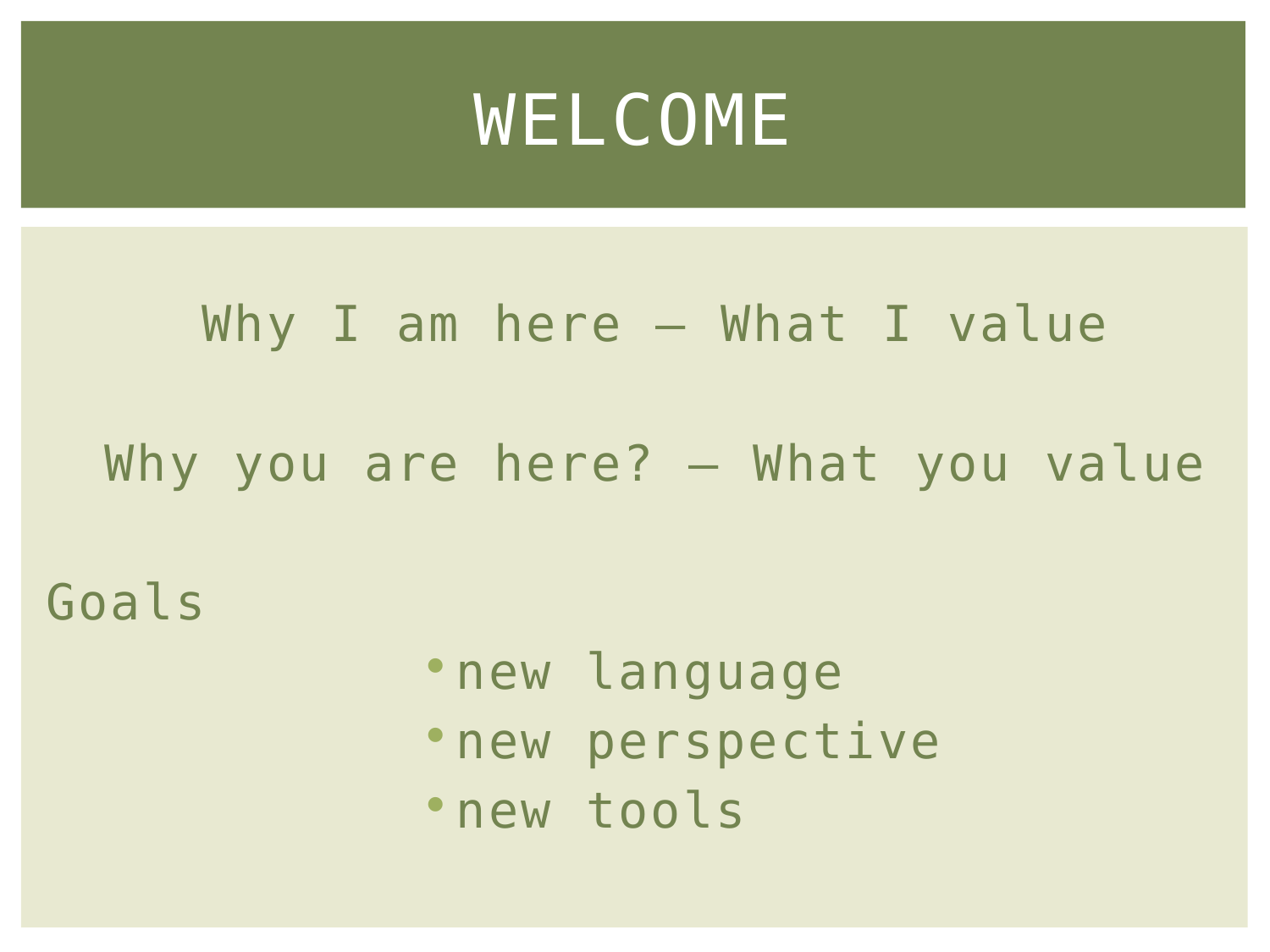

# welcome

Why I am here – What I value

Why you are here? – What you value

		Goals
new language
new perspective
new tools